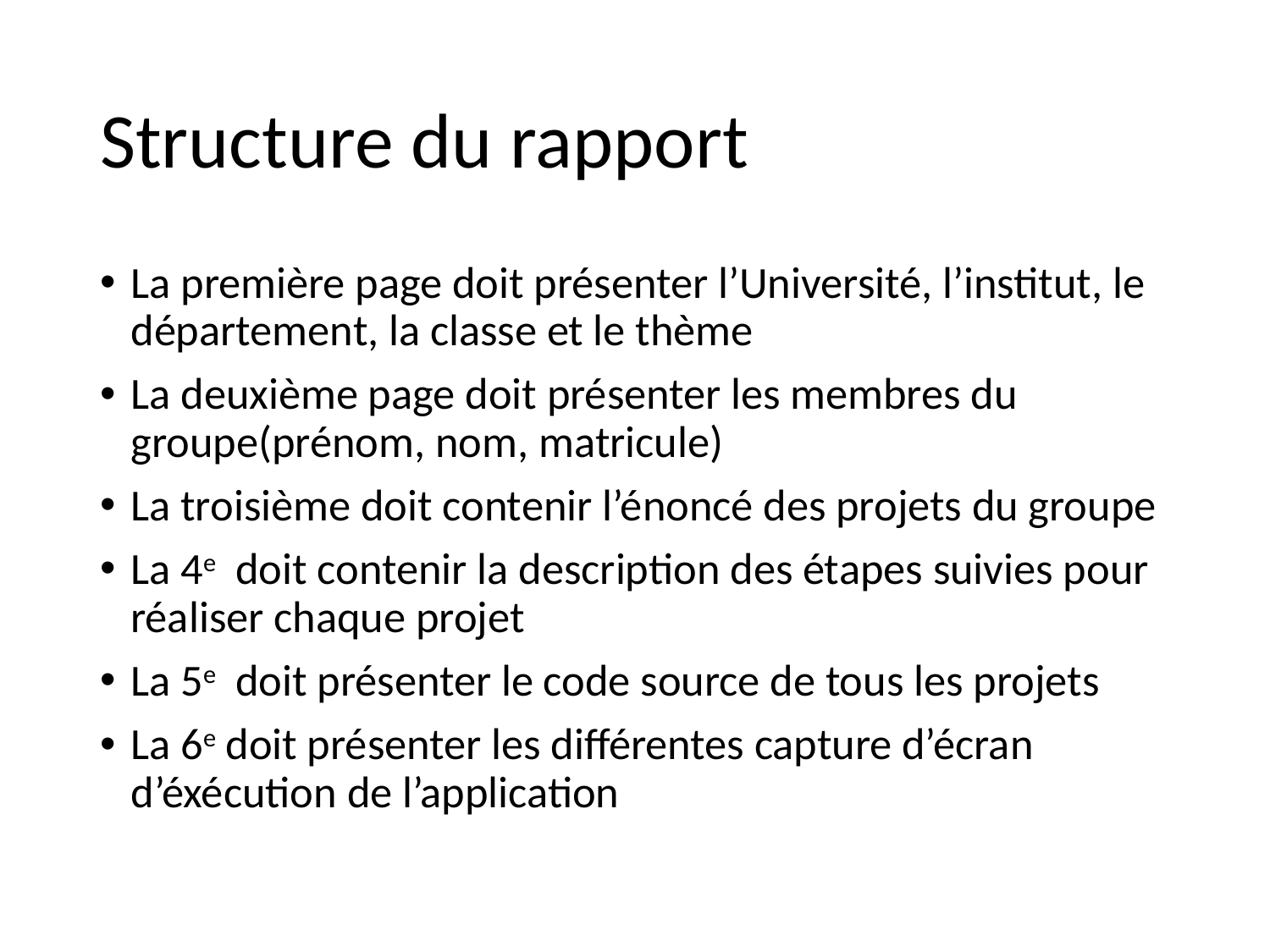

# Structure du rapport
La première page doit présenter l’Université, l’institut, le département, la classe et le thème
La deuxième page doit présenter les membres du groupe(prénom, nom, matricule)
La troisième doit contenir l’énoncé des projets du groupe
La 4e  doit contenir la description des étapes suivies pour réaliser chaque projet
La 5e  doit présenter le code source de tous les projets
La 6e doit présenter les différentes capture d’écran d’éxécution de l’application